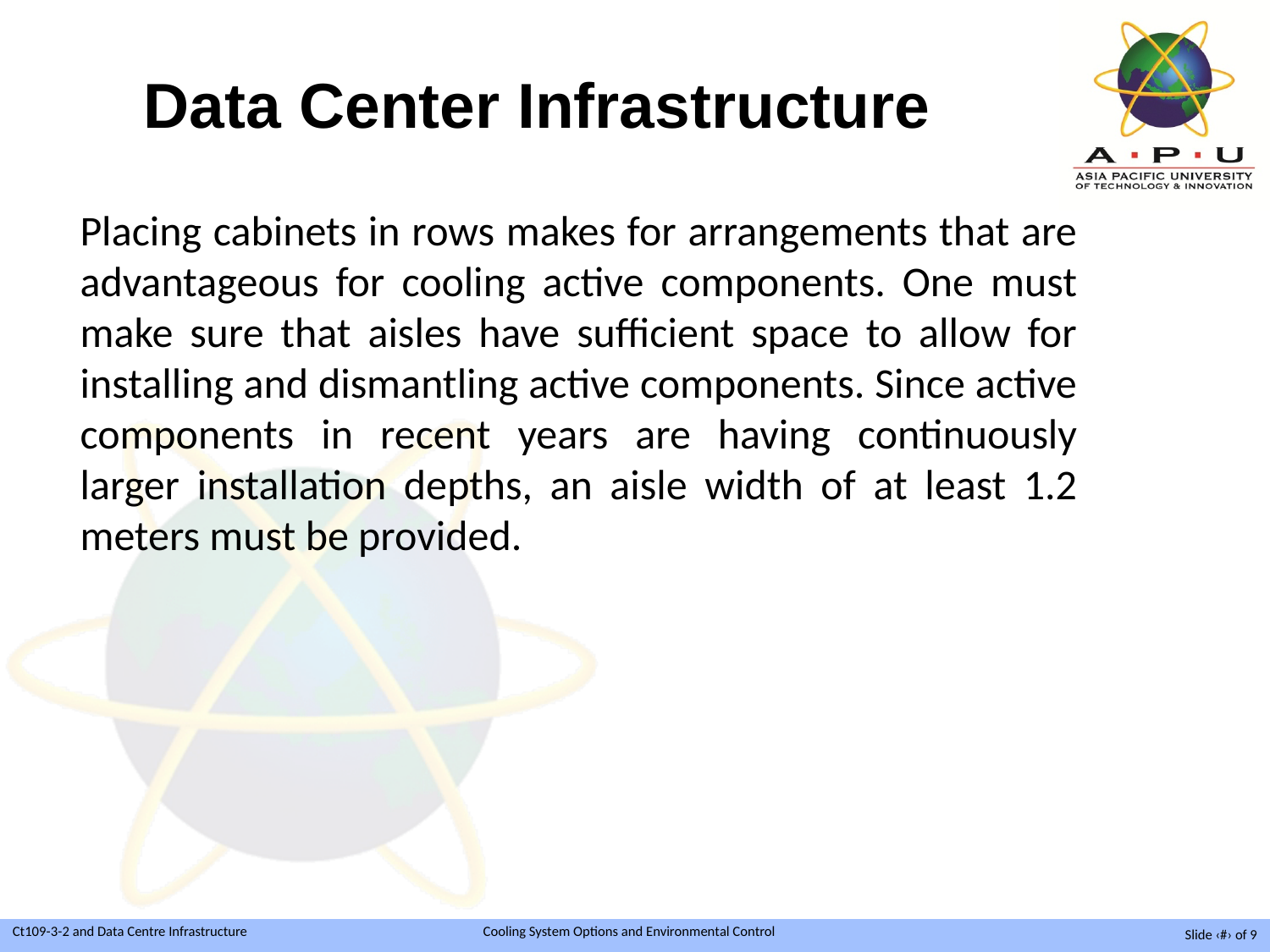

# Data Center Infrastructure
Placing cabinets in rows makes for arrangements that are advantageous for cooling active components. One must make sure that aisles have sufficient space to allow for installing and dismantling active components. Since active components in recent years are having continuously larger installation depths, an aisle width of at least 1.2 meters must be provided.
Slide ‹#› of 9